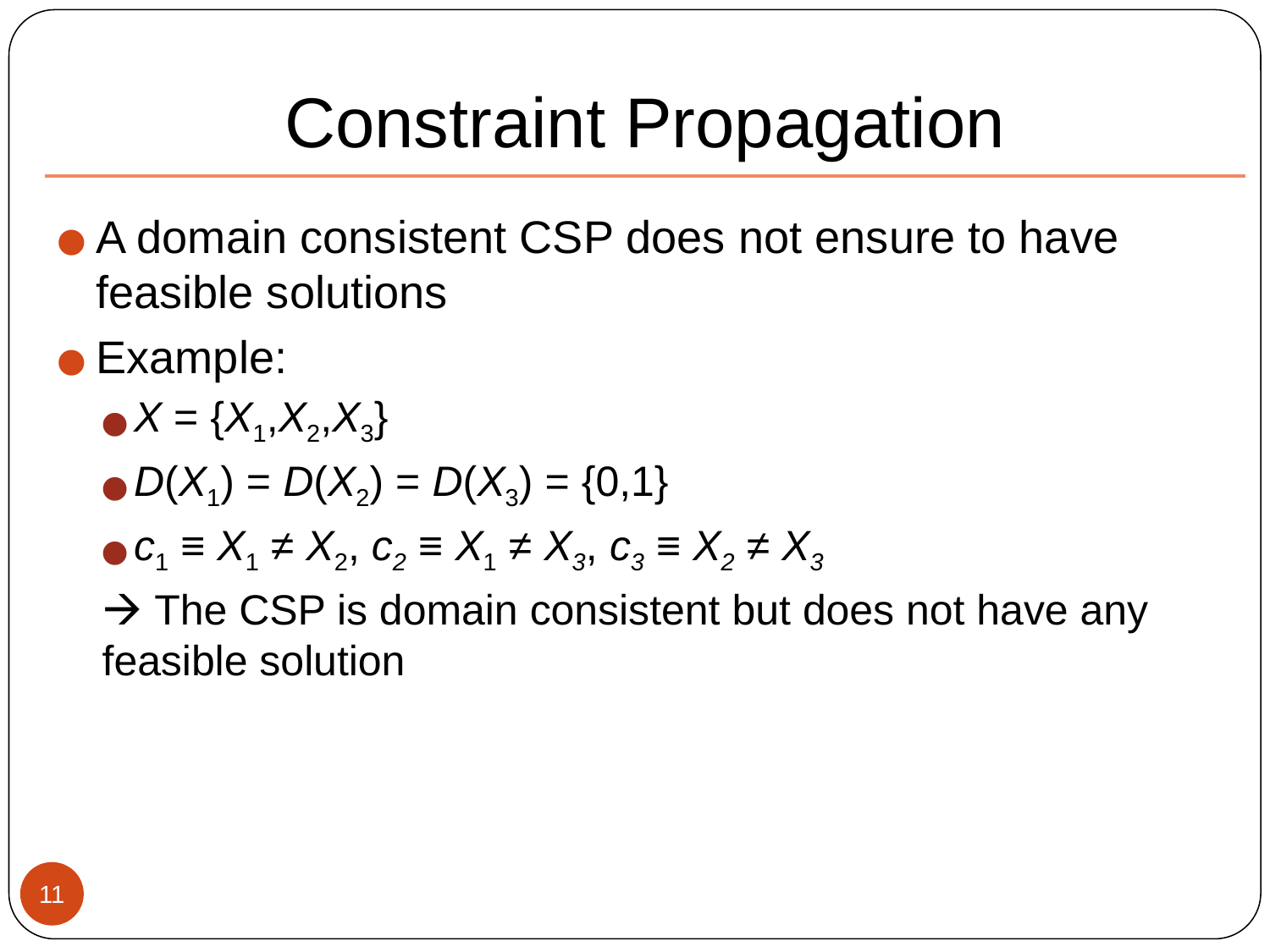

# Constraint Propagation
A domain consistent CSP does not ensure to have feasible solutions
Example:
X = {X1,X2,X3}
D(X1) = D(X2) = D(X3) = {0,1}
c1 ≡ X1 ≠ X2, c2 ≡ X1 ≠ X3, c3 ≡ X2 ≠ X3
🡪 The CSP is domain consistent but does not have any feasible solution

11